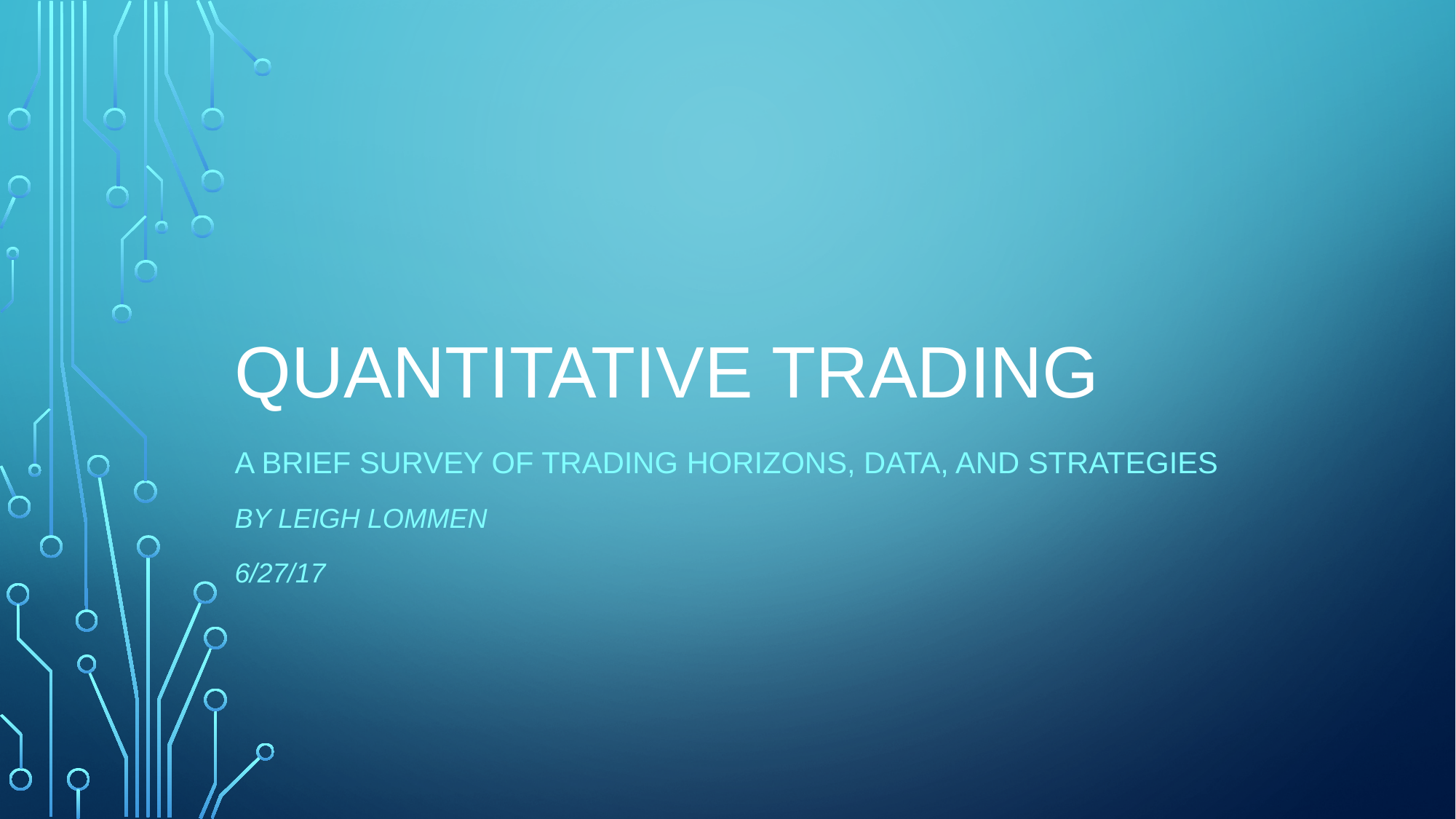

# Quantitative tRADING
A brief survey of trading horizons, data, and strategies
BY Leigh Lommen
6/27/17